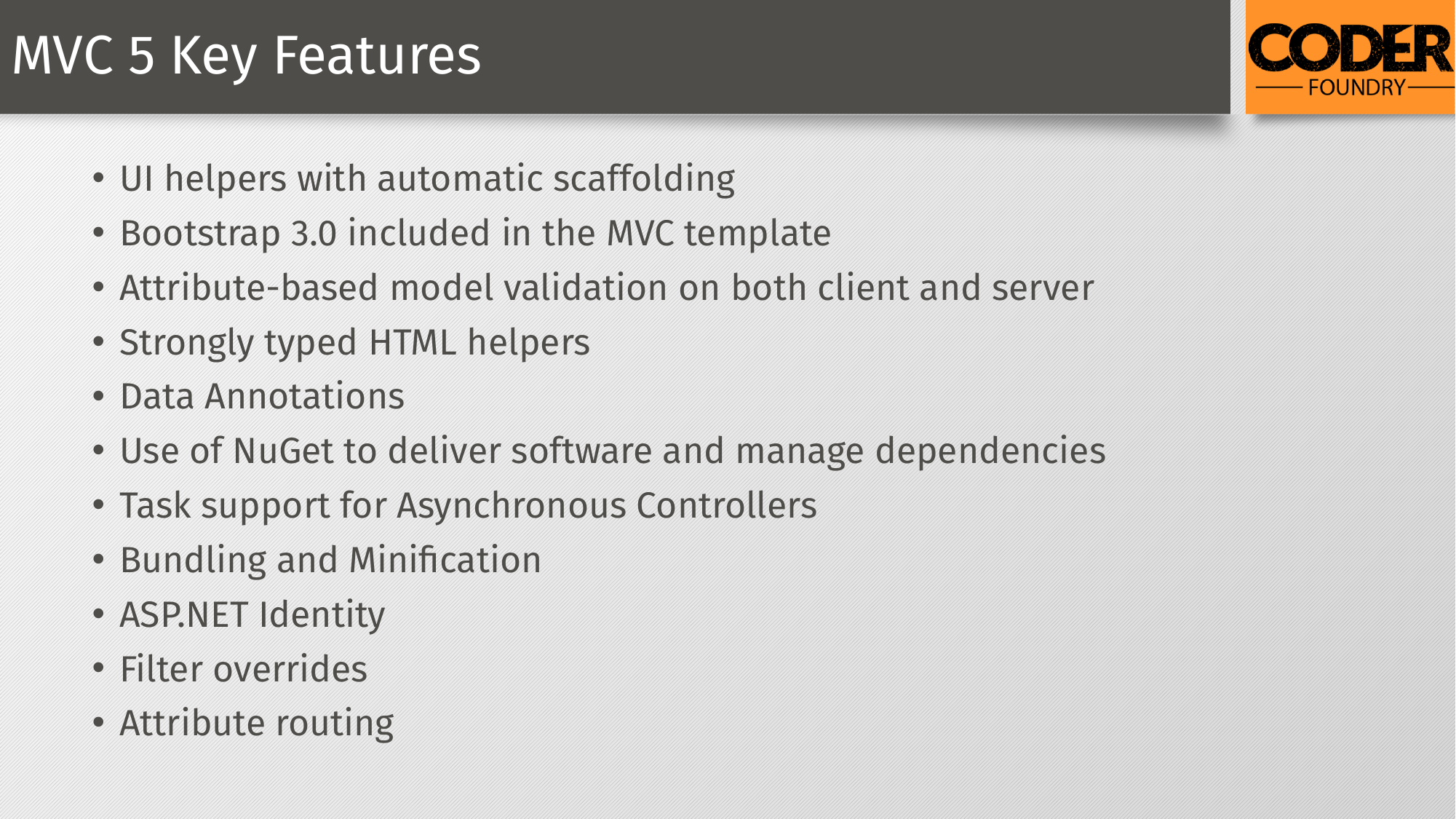

# MVC 5 Key Features
UI helpers with automatic scaffolding
Bootstrap 3.0 included in the MVC template
Attribute-based model validation on both client and server
Strongly typed HTML helpers
Data Annotations
Use of NuGet to deliver software and manage dependencies
Task support for Asynchronous Controllers
Bundling and Minification
ASP.NET Identity
Filter overrides
Attribute routing